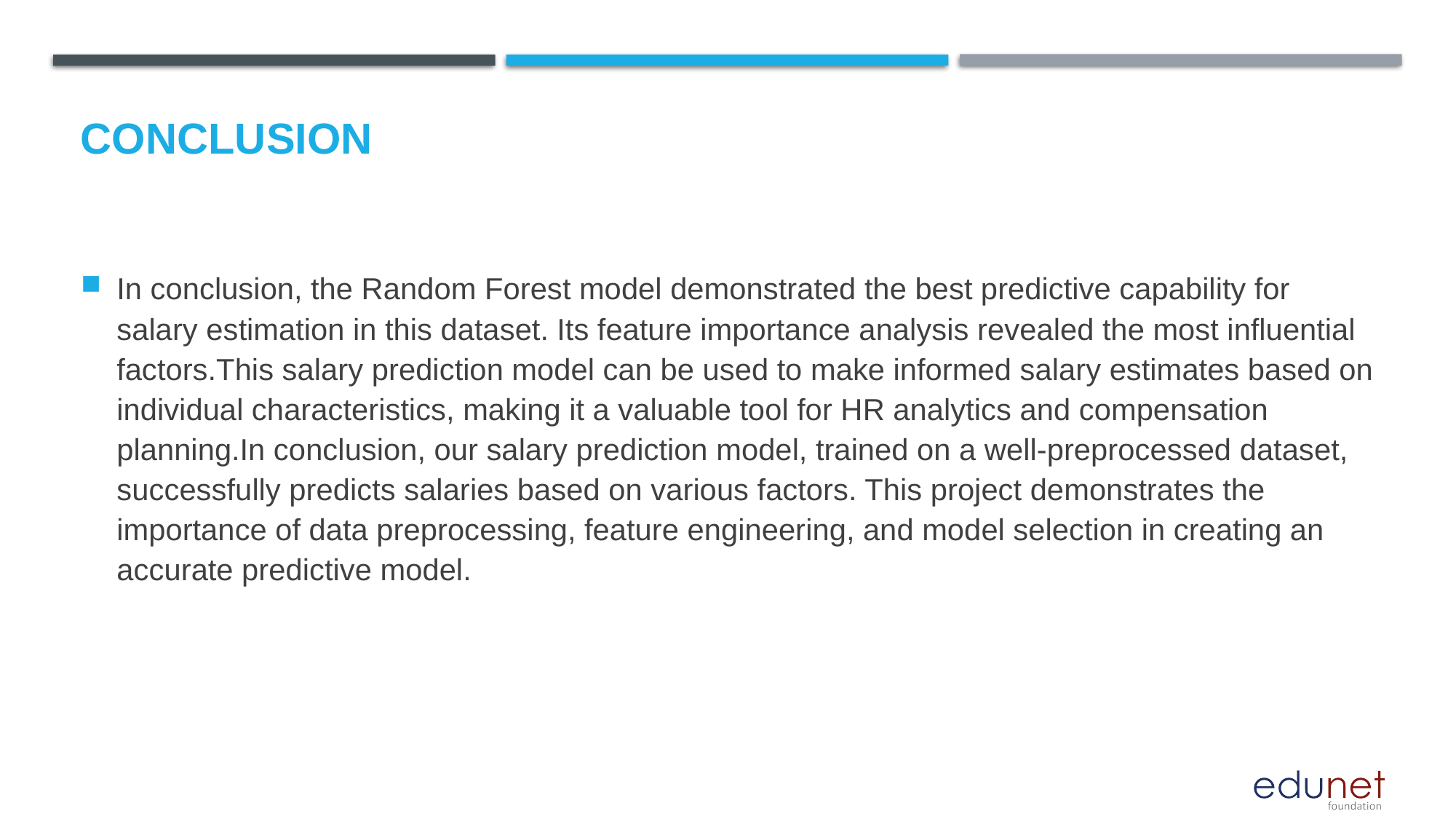

# Conclusion
In conclusion, the Random Forest model demonstrated the best predictive capability for salary estimation in this dataset. Its feature importance analysis revealed the most influential factors.This salary prediction model can be used to make informed salary estimates based on individual characteristics, making it a valuable tool for HR analytics and compensation planning.In conclusion, our salary prediction model, trained on a well-preprocessed dataset, successfully predicts salaries based on various factors. This project demonstrates the importance of data preprocessing, feature engineering, and model selection in creating an accurate predictive model.